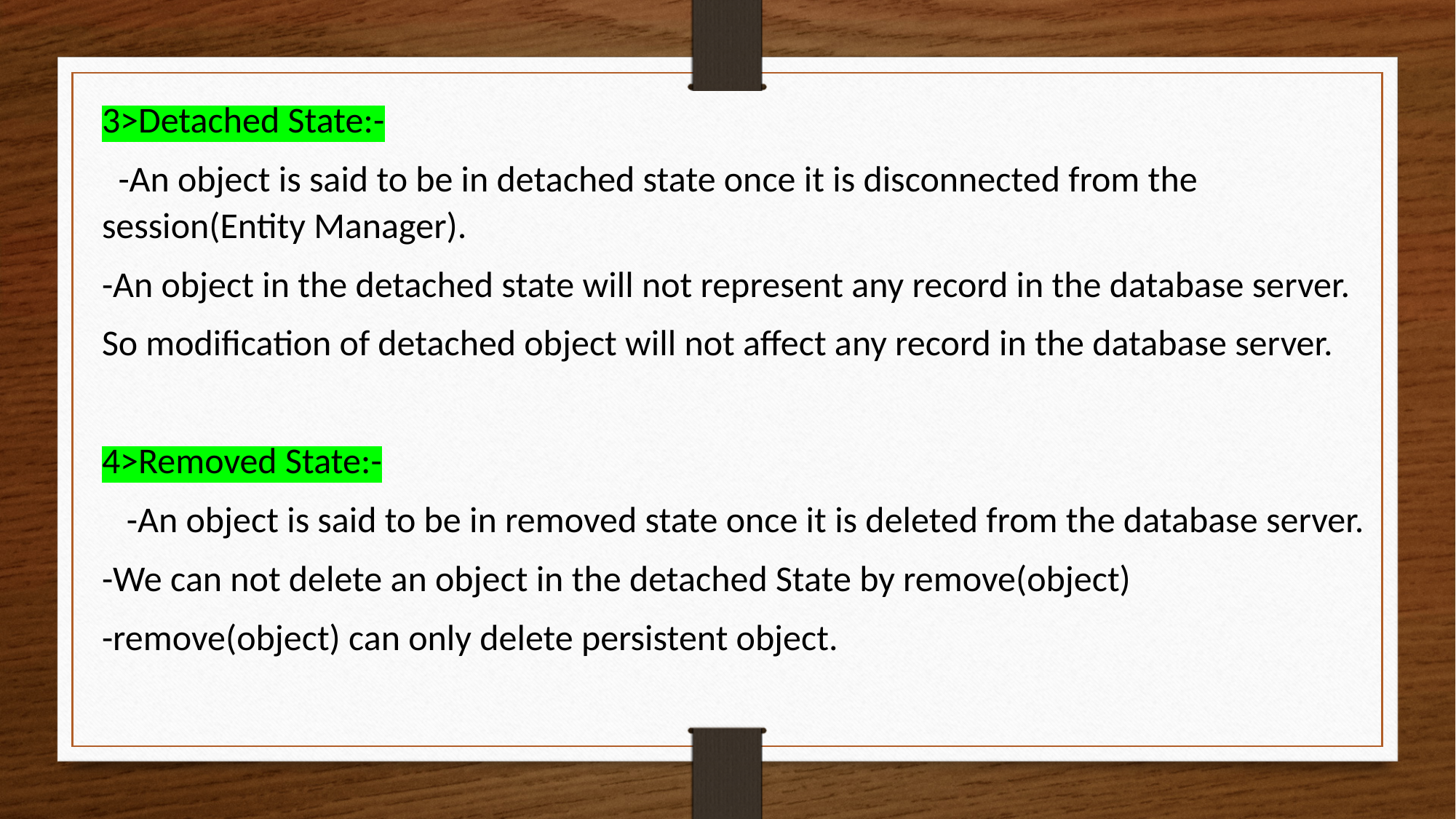

3>Detached State:-
  -An object is said to be in detached state once it is disconnected from the session(Entity Manager).
-An object in the detached state will not represent any record in the database server.
So modification of detached object will not affect any record in the database server.

4>Removed State:-
   -An object is said to be in removed state once it is deleted from the database server.
-We can not delete an object in the detached State by remove(object)
-remove(object) can only delete persistent object.